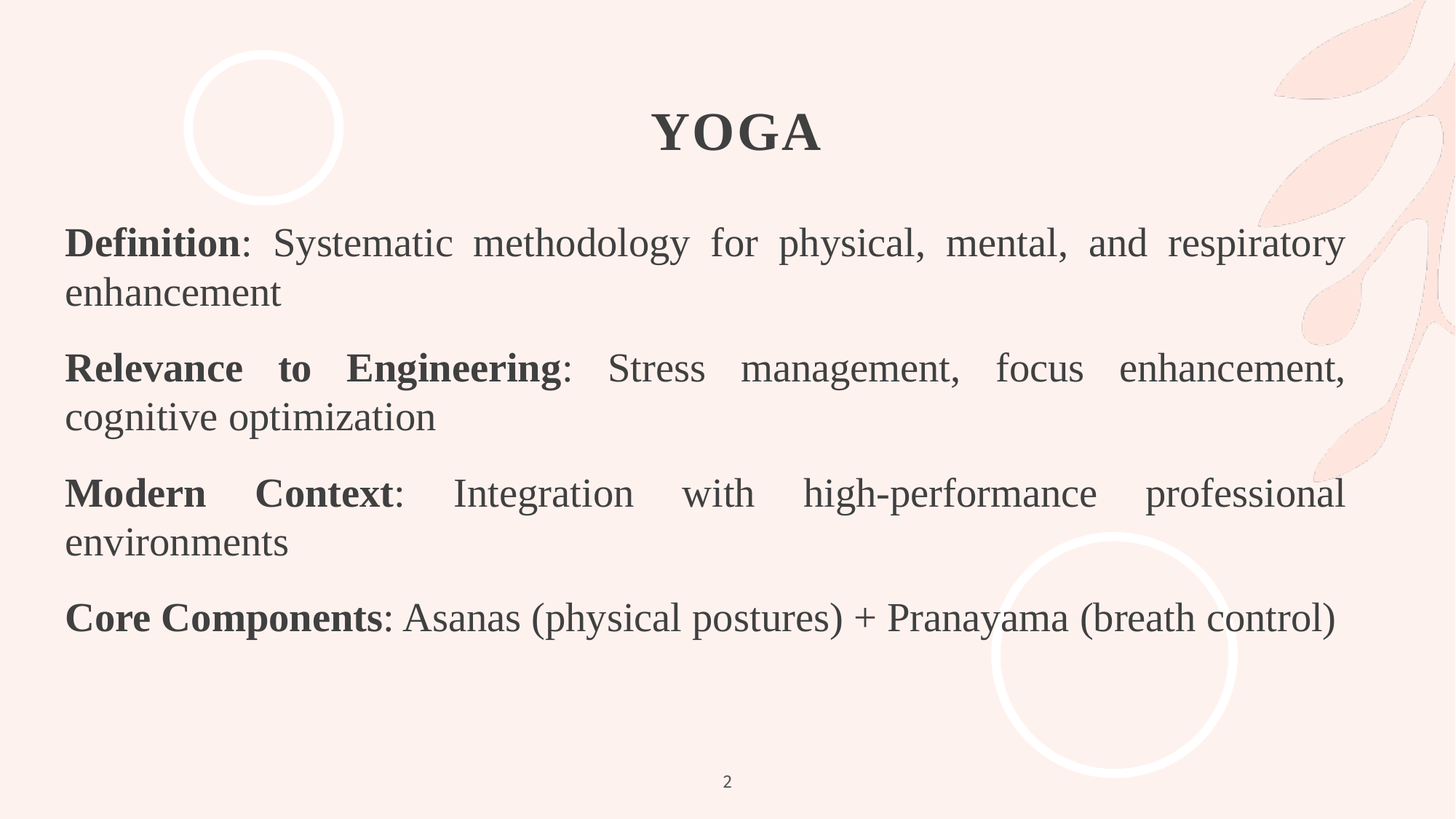

# Yoga
Definition: Systematic methodology for physical, mental, and respiratory enhancement
Relevance to Engineering: Stress management, focus enhancement, cognitive optimization
Modern Context: Integration with high-performance professional environments
Core Components: Asanas (physical postures) + Pranayama (breath control)
2